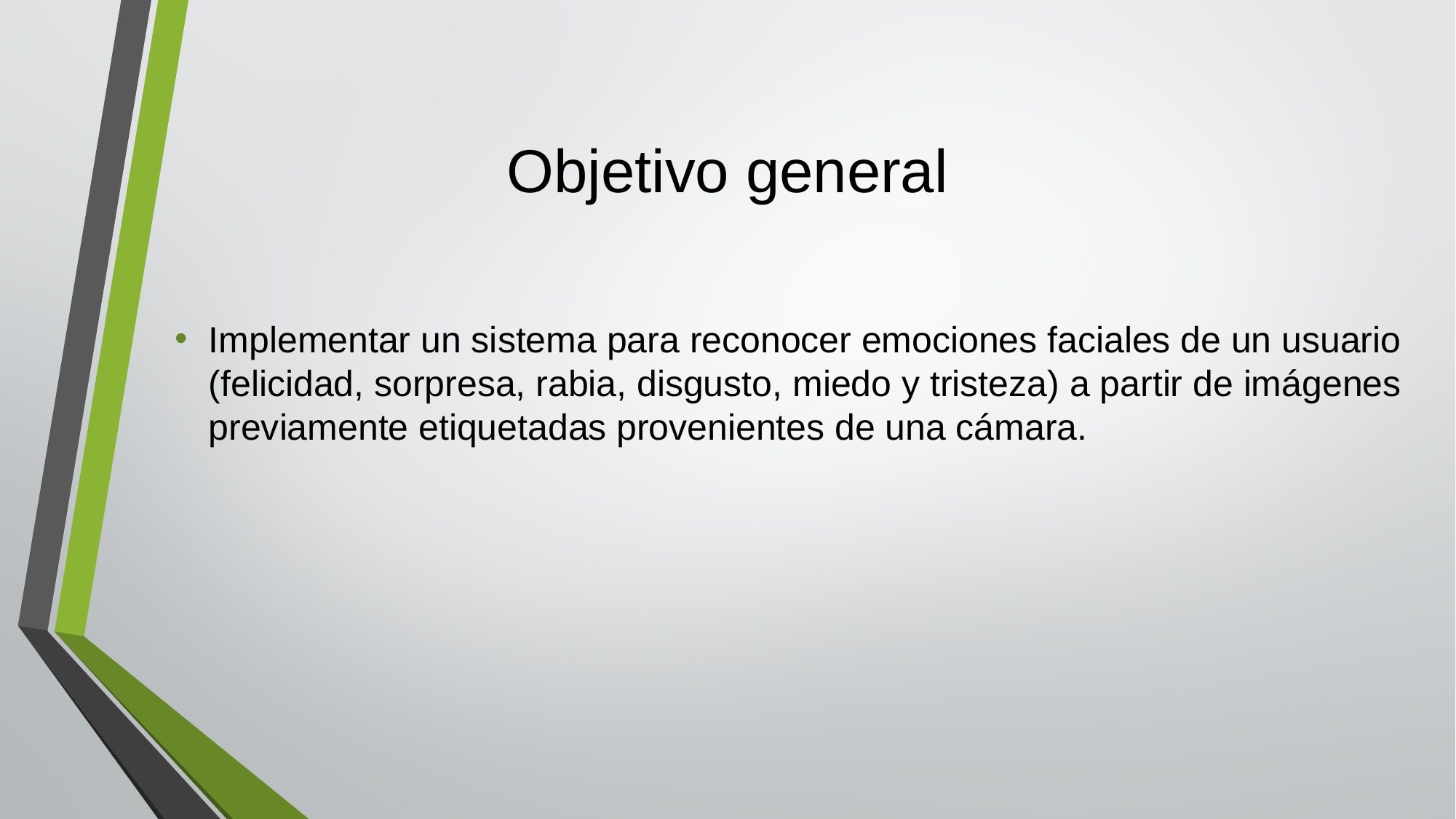

# Objetivo general
Implementar un sistema para reconocer emociones faciales de un usuario (felicidad, sorpresa, rabia, disgusto, miedo y tristeza) a partir de imágenes previamente etiquetadas provenientes de una cámara.